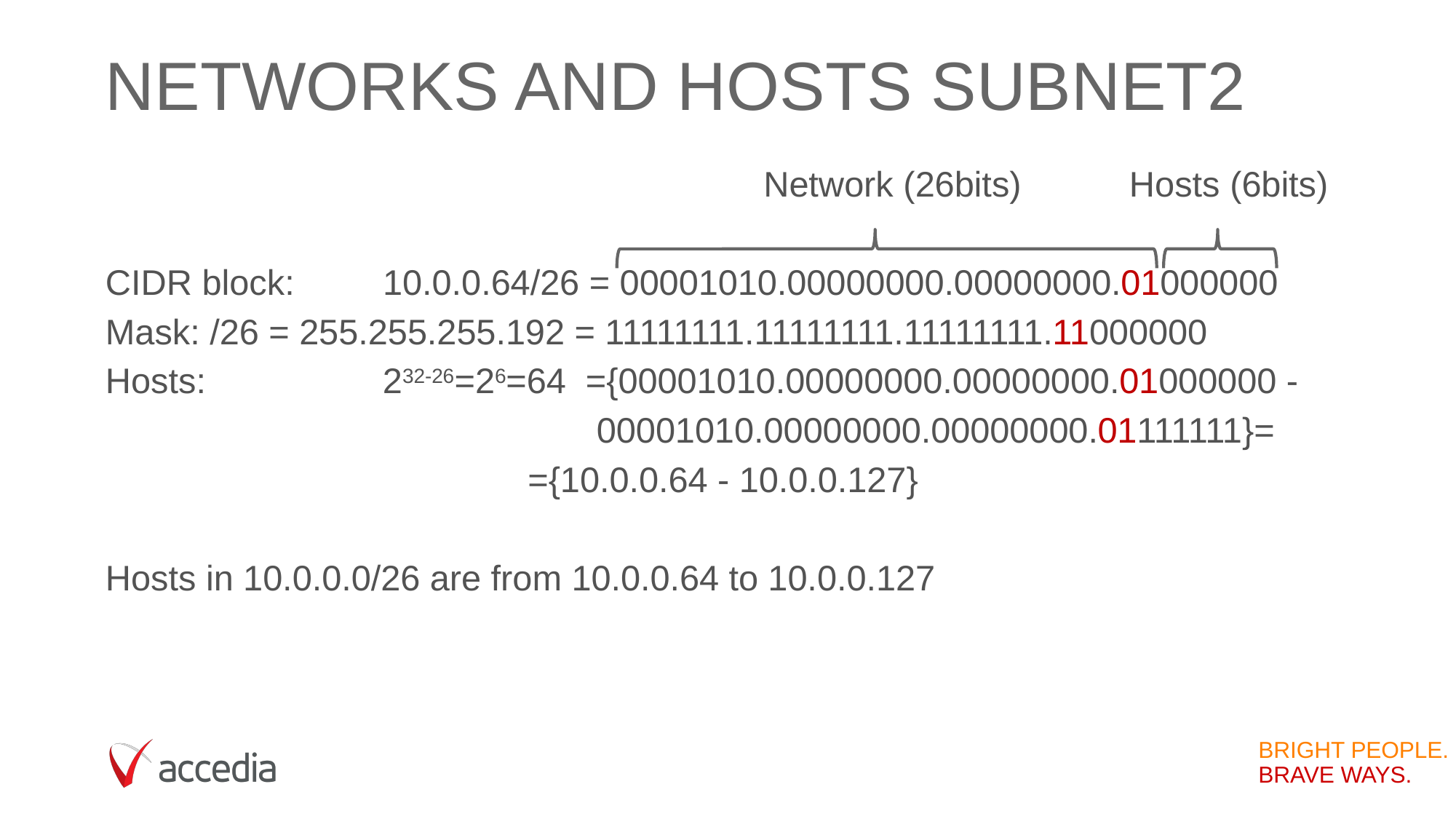

# NETWORKs and HOSTS SUBNET2
                                                                   Network (26bits)           Hosts (6bits)

CIDR block:         10.0.0.64/26 = 00001010.00000000.00000000.01000000
Mask: /26 = 255.255.255.192 = 11111111.11111111.11111111.11000000
Hosts:                  232-26=26=64  ={00001010.00000000.00000000.01000000 -
			                    00001010.00000000.00000000.01111111}=
				   ={10.0.0.64 - 10.0.0.127}

Hosts in 10.0.0.0/26 are from 10.0.0.64 to 10.0.0.127